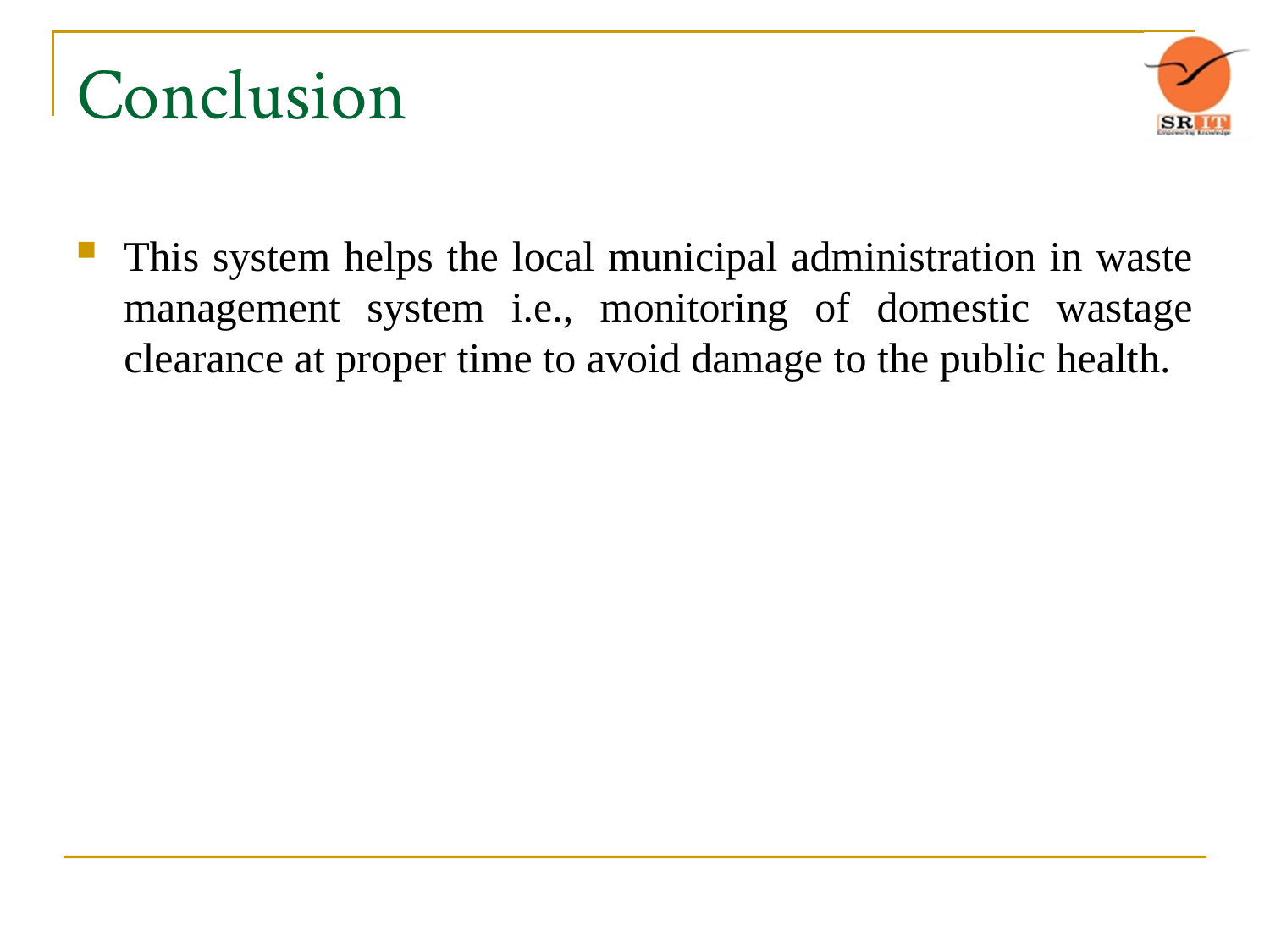

# Conclusion
This system helps the local municipal administration in waste management system i.e., monitoring of domestic wastage clearance at proper time to avoid damage to the public health.